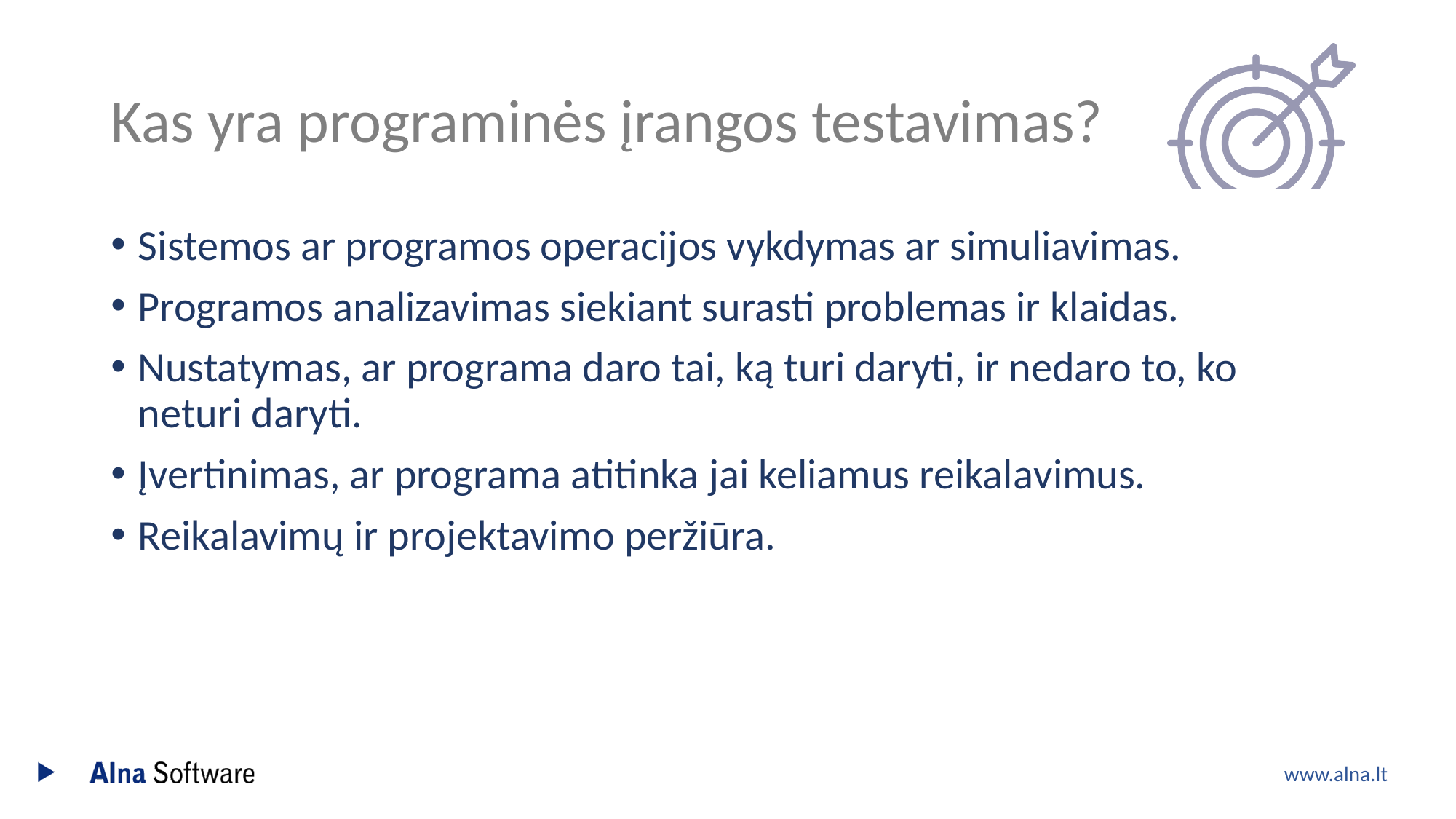

# Kas yra programinės įrangos testavimas?
Sistemos ar programos operacijos vykdymas ar simuliavimas.
Programos analizavimas siekiant surasti problemas ir klaidas.
Nustatymas, ar programa daro tai, ką turi daryti, ir nedaro to, ko neturi daryti.
Įvertinimas, ar programa atitinka jai keliamus reikalavimus.
Reikalavimų ir projektavimo peržiūra.